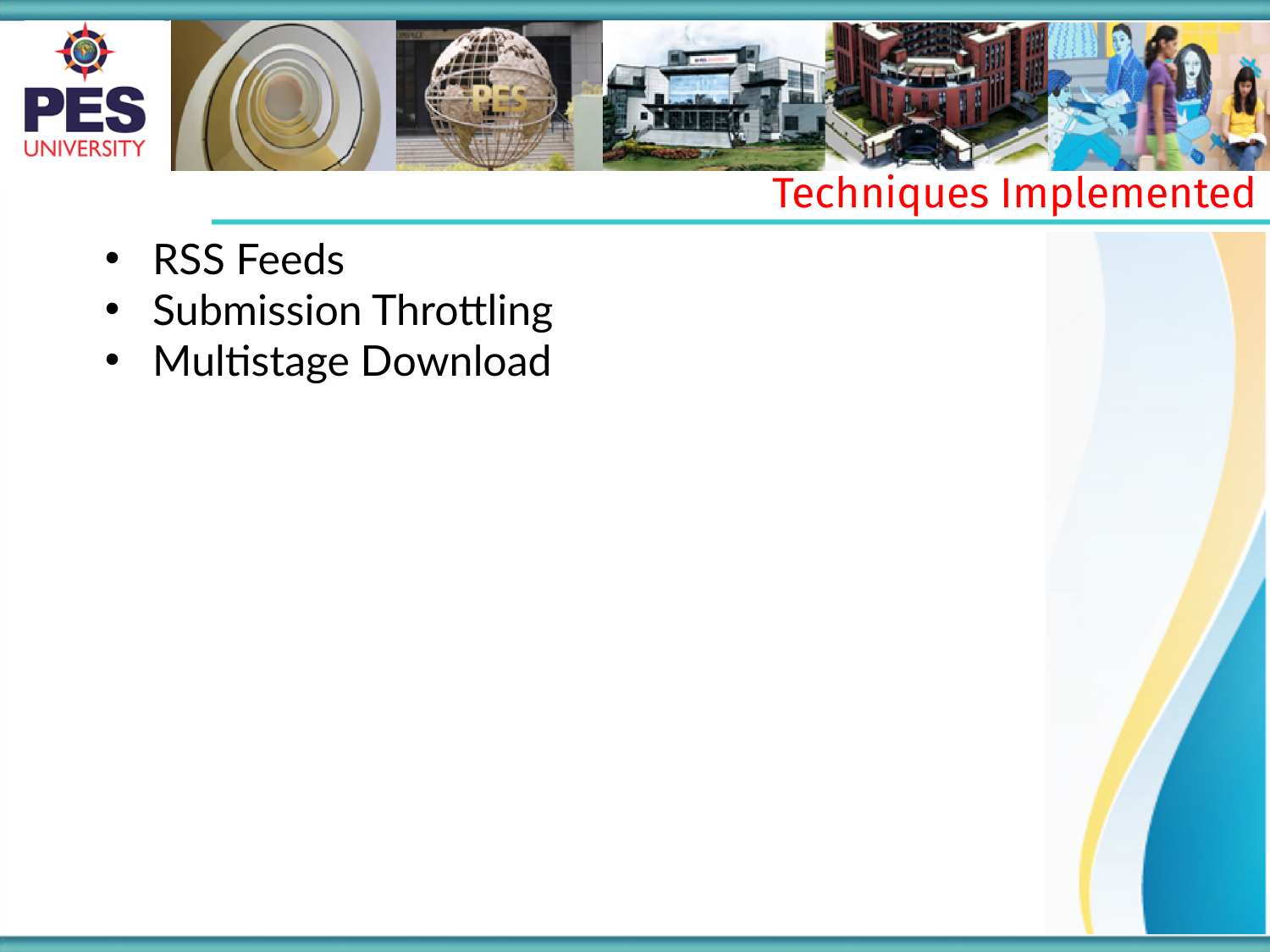

Techniques Implemented

RSS Feeds
Submission Throttling
Multistage Download